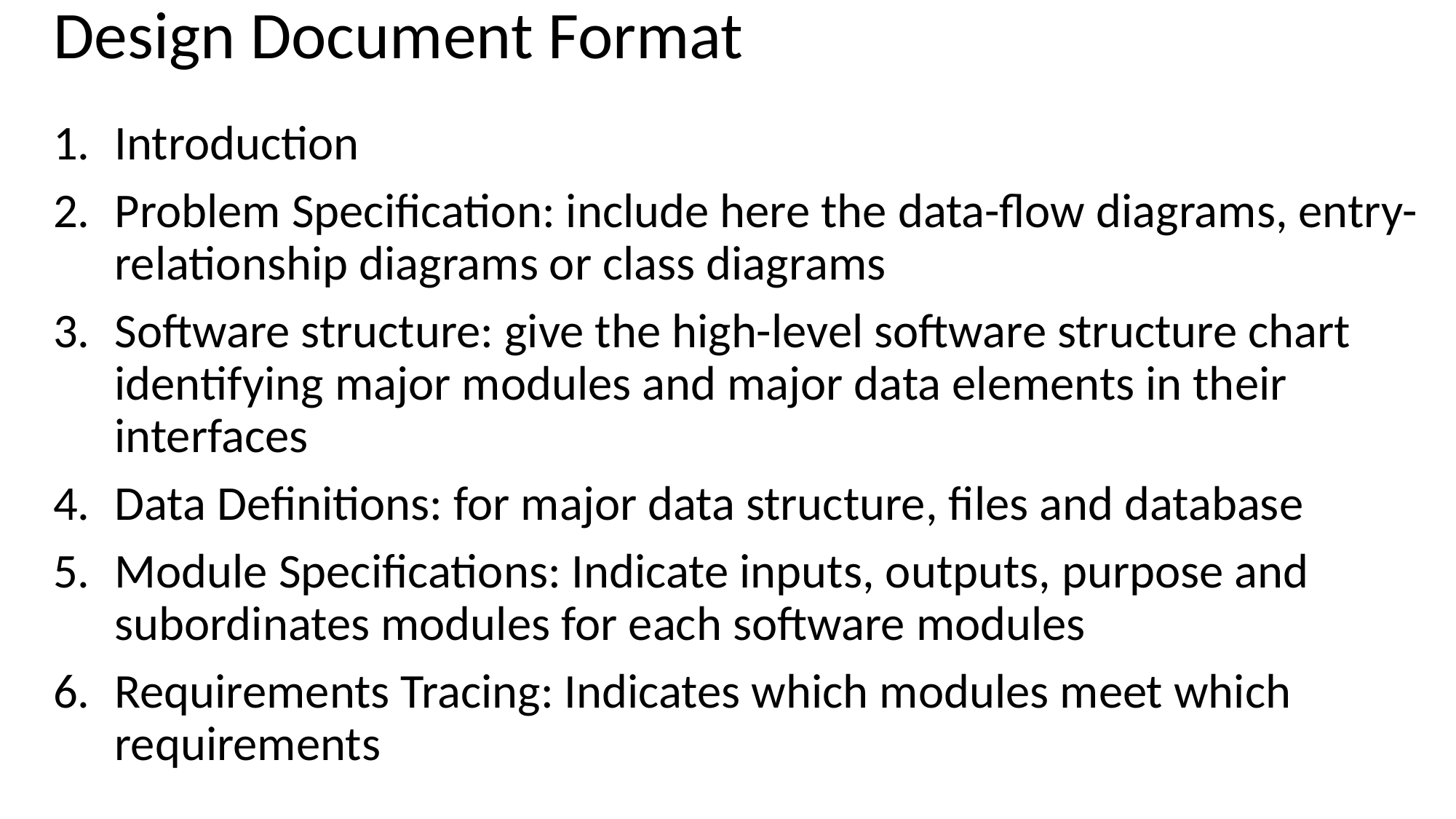

# Design Document Format
Introduction
Problem Specification: include here the data-flow diagrams, entry-relationship diagrams or class diagrams
Software structure: give the high-level software structure chart identifying major modules and major data elements in their interfaces
Data Definitions: for major data structure, files and database
Module Specifications: Indicate inputs, outputs, purpose and subordinates modules for each software modules
Requirements Tracing: Indicates which modules meet which requirements